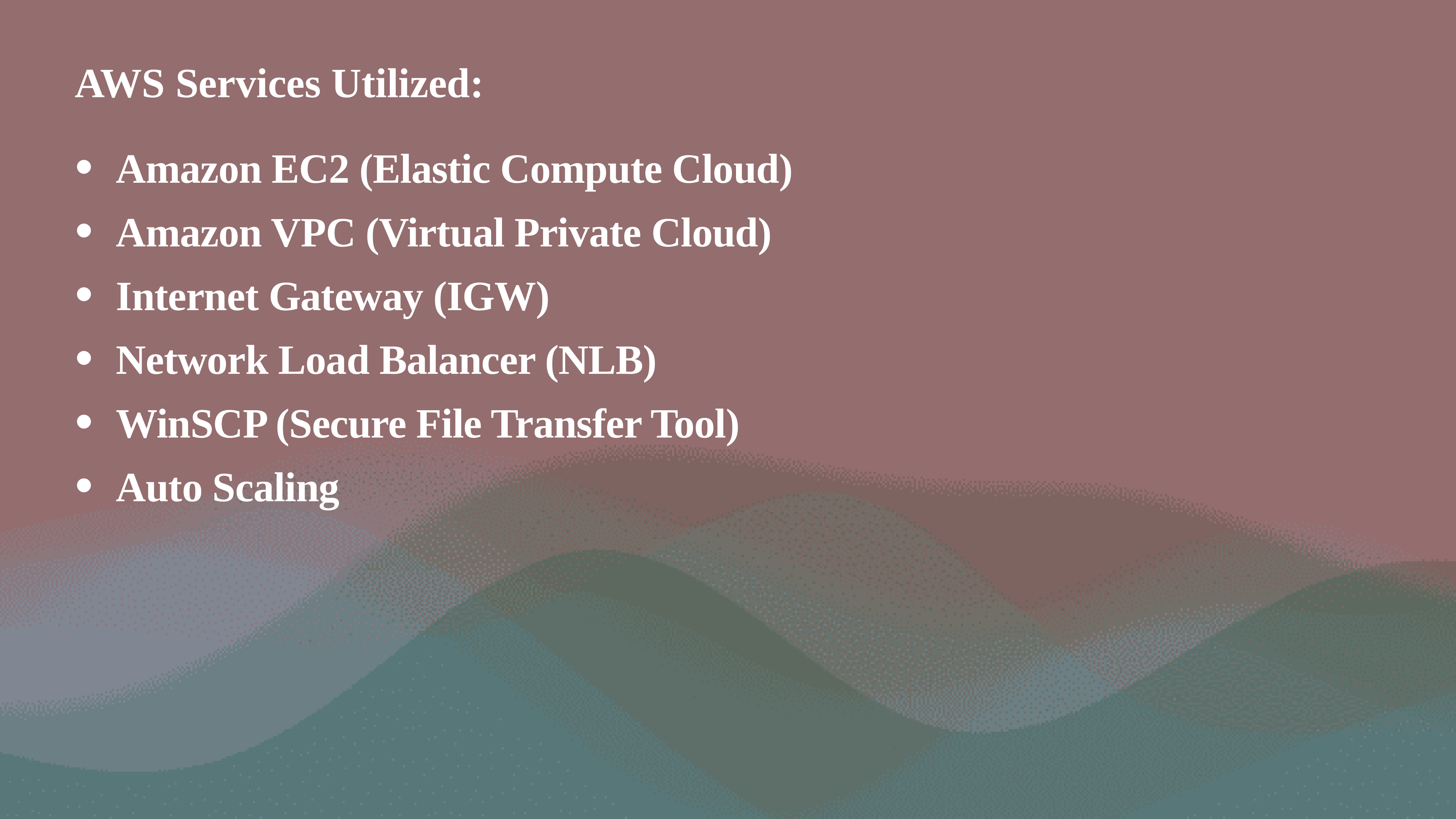

AWS Services Utilized:
Amazon EC2 (Elastic Compute Cloud)
Amazon VPC (Virtual Private Cloud)
Internet Gateway (IGW)
Network Load Balancer (NLB)
WinSCP (Secure File Transfer Tool)
Auto Scaling